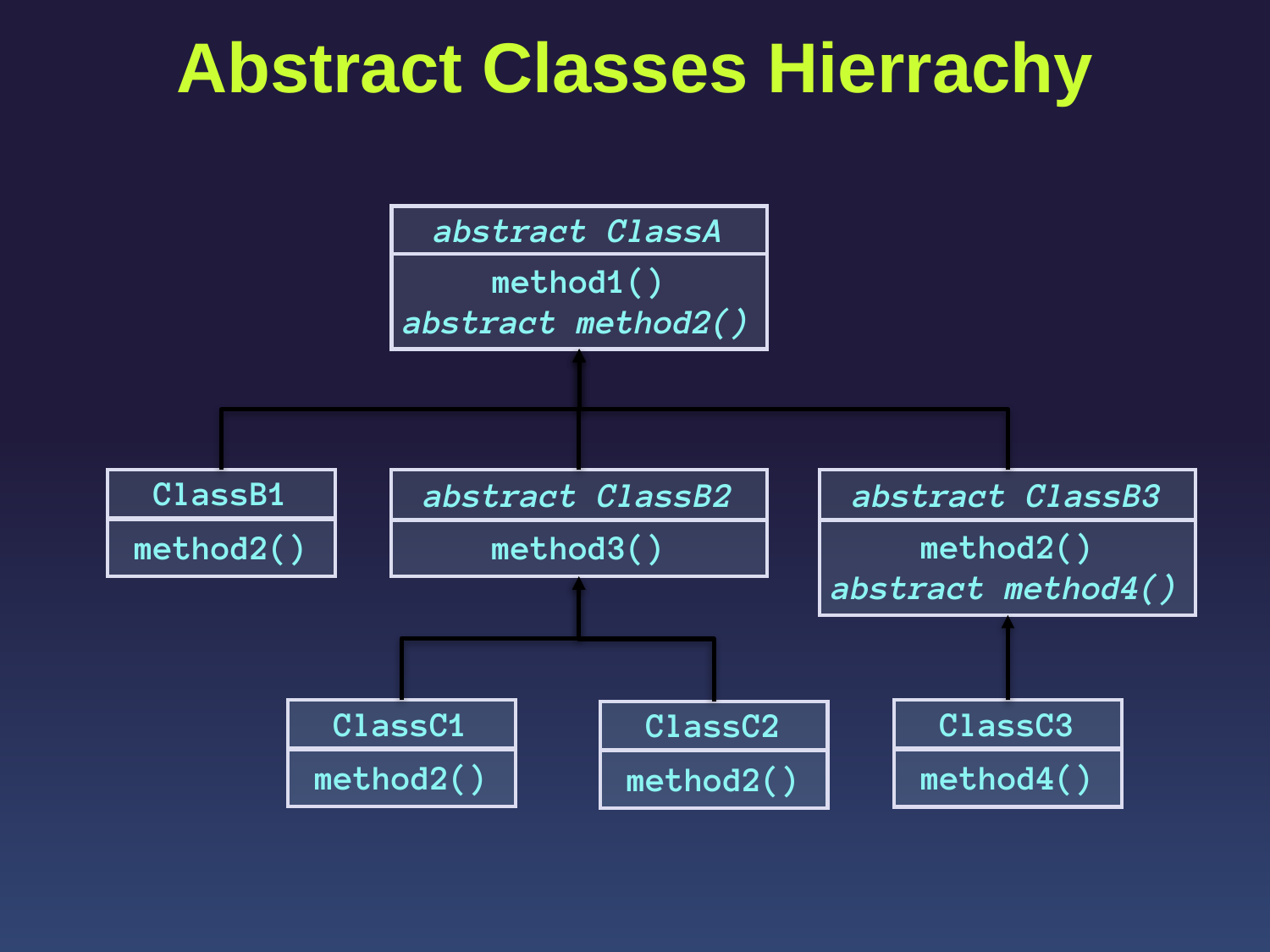

# Abstract Classes Hierrachy

abstract ClassA
method1()
abstract method2()
ClassB1
abstract ClassB2
abstract ClassB3
method2()
method3()
method2()
abstract method4()
ClassC1
ClassC3
ClassC2
method2()
method4()
method2()